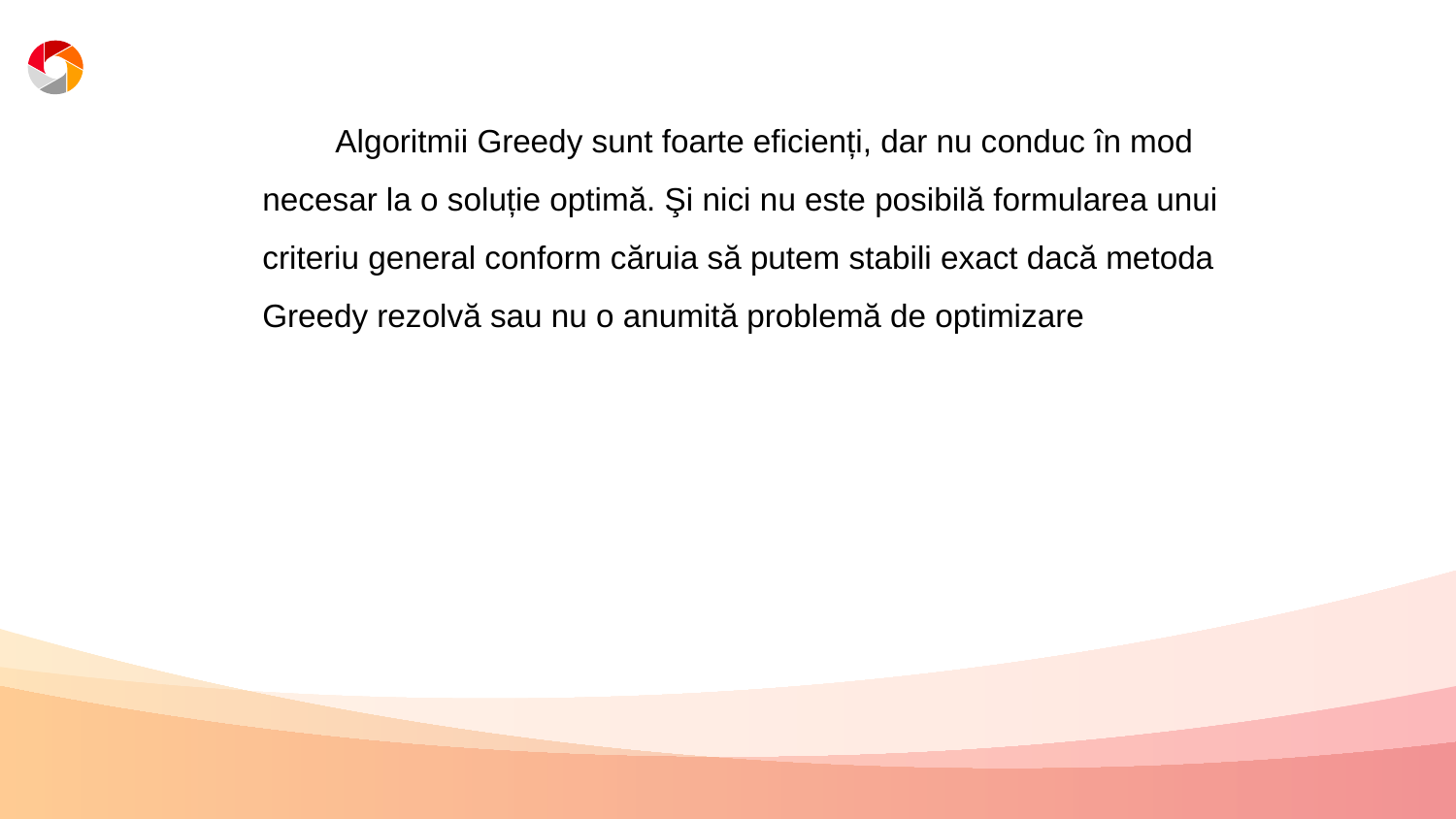

Algoritmii Greedy sunt foarte eficienți, dar nu conduc în mod necesar la o soluție optimă. Şi nici nu este posibilă formularea unui criteriu general conform căruia să putem stabili exact dacă metoda Greedy rezolvă sau nu o anumită problemă de optimizare